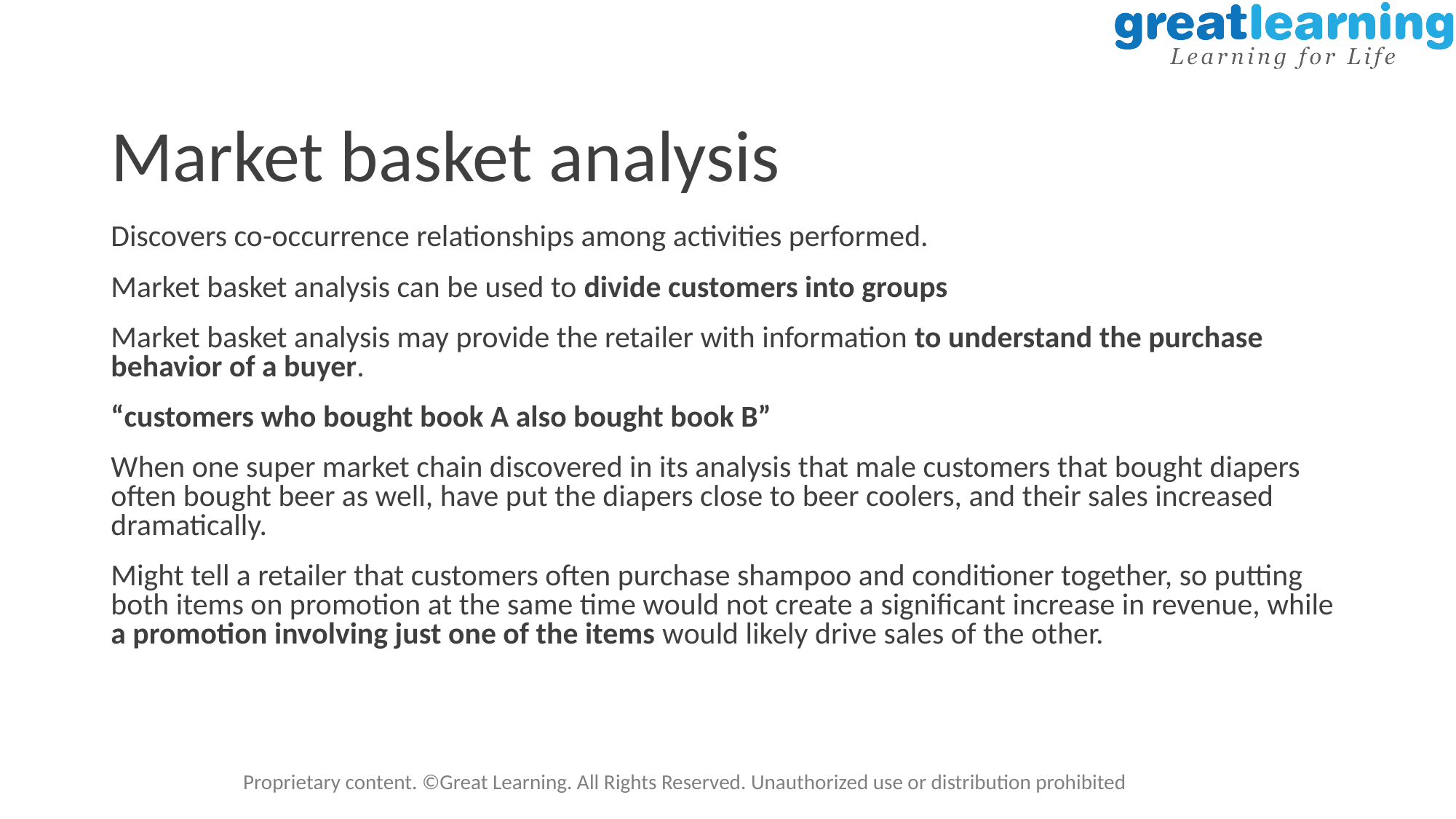

# Market basket analysis
Discovers co-occurrence relationships among activities performed.
Market basket analysis can be used to divide customers into groups
Market basket analysis may provide the retailer with information to understand the purchase behavior of a buyer.
“customers who bought book A also bought book B”
When one super market chain discovered in its analysis that male customers that bought diapers often bought beer as well, have put the diapers close to beer coolers, and their sales increased dramatically.
Might tell a retailer that customers often purchase shampoo and conditioner together, so putting both items on promotion at the same time would not create a significant increase in revenue, while a promotion involving just one of the items would likely drive sales of the other.
Proprietary content. ©Great Learning. All Rights Reserved. Unauthorized use or distribution prohibited